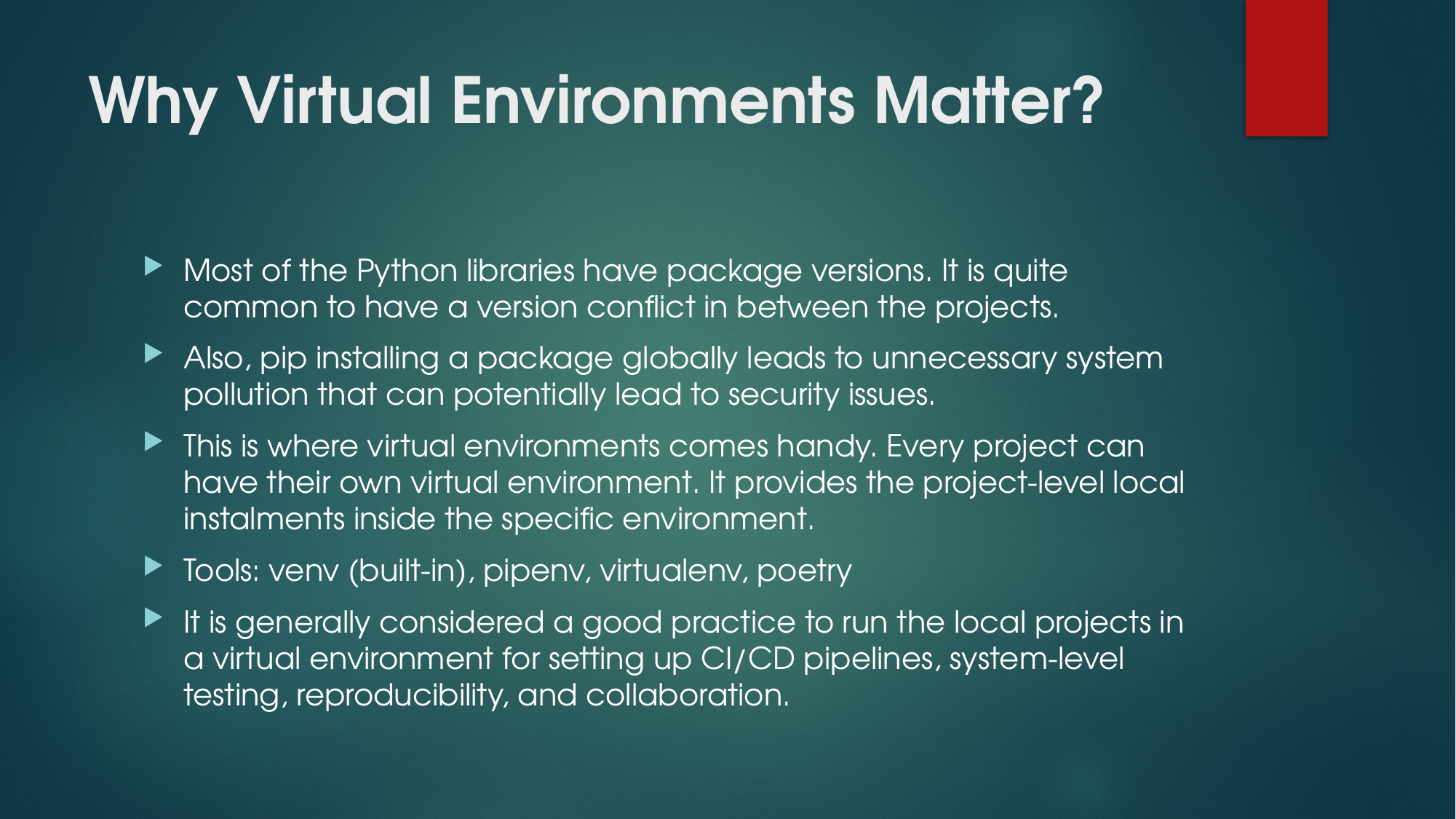

# Why Virtual Environments Matter?
Most of the Python libraries have package versions. It is quite common to have a version conflict in between the projects.
Also, pip installing a package globally leads to unnecessary system pollution that can potentially lead to security issues.
This is where virtual environments comes handy. Every project can have their own virtual environment. It provides the project-level local instalments inside the specific environment.
Tools: venv (built-in), pipenv, virtualenv, poetry
It is generally considered a good practice to run the local projects in a virtual environment for setting up CI/CD pipelines, system-level testing, reproducibility, and collaboration.